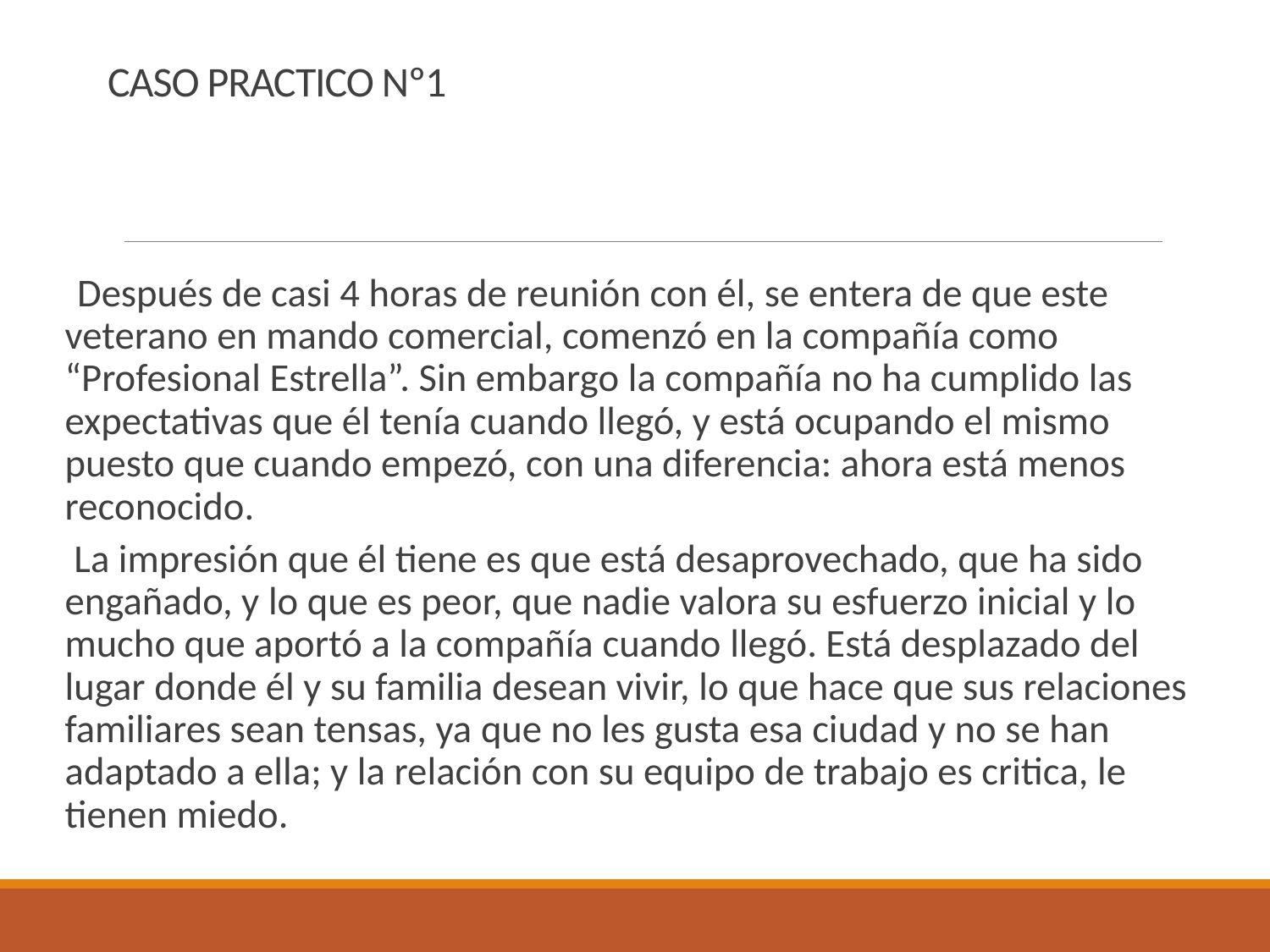

# CASO PRACTICO Nº1
  Después de casi 4 horas de reunión con él, se entera de que este veterano en mando comercial, comenzó en la compañía como “Profesional Estrella”. Sin embargo la compañía no ha cumplido las expectativas que él tenía cuando llegó, y está ocupando el mismo puesto que cuando empezó, con una diferencia: ahora está menos reconocido.
 La impresión que él tiene es que está desaprovechado, que ha sido engañado, y lo que es peor, que nadie valora su esfuerzo inicial y lo mucho que aportó a la compañía cuando llegó. Está desplazado del lugar donde él y su familia desean vivir, lo que hace que sus relaciones familiares sean tensas, ya que no les gusta esa ciudad y no se han adaptado a ella; y la relación con su equipo de trabajo es critica, le tienen miedo.